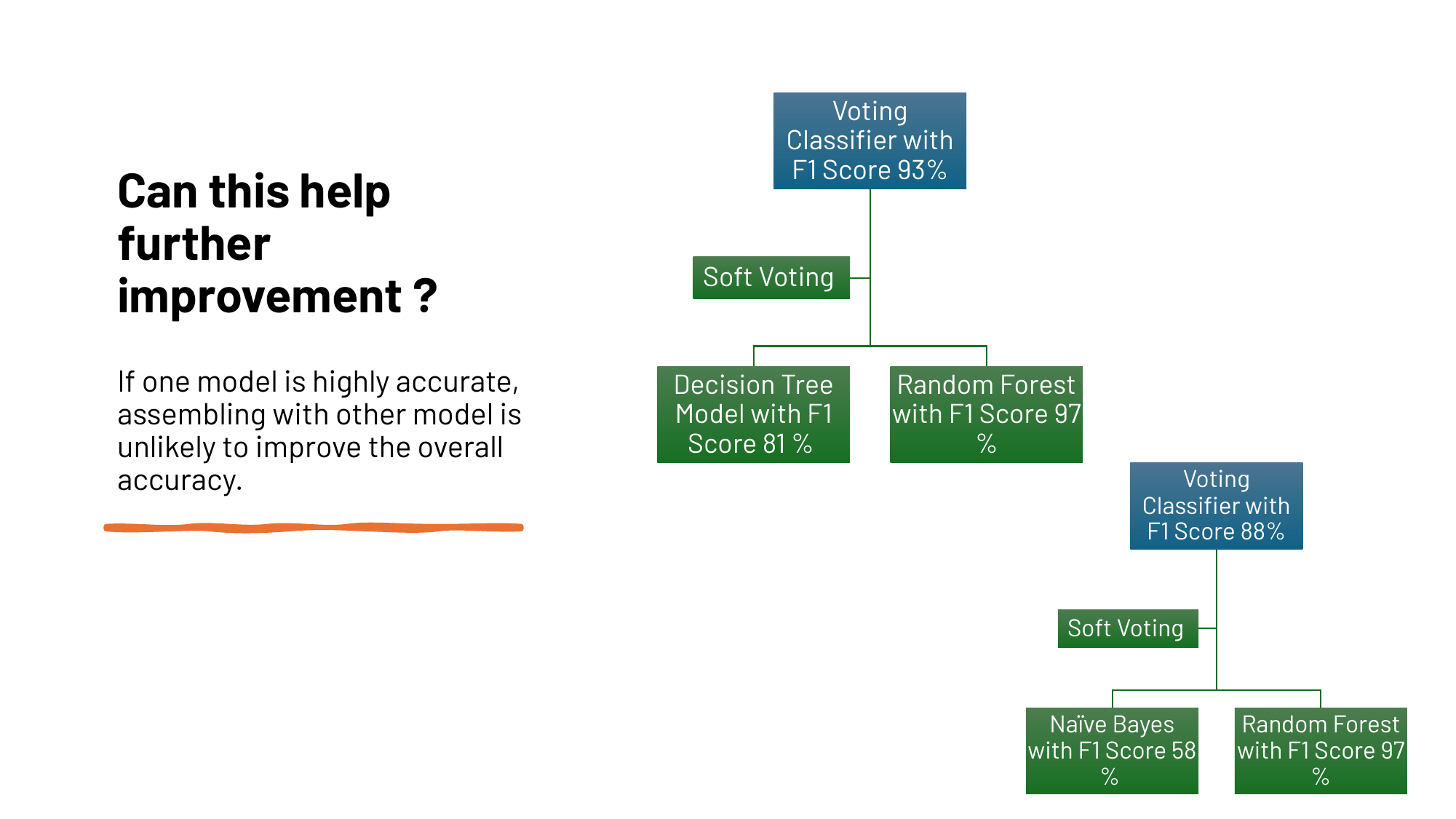

# Can this help further improvement ? If one model is highly accurate, assembling with other model is unlikely to improve the overall accuracy.
Voting Classifier with F1 Score 93%
Decision Tree Model with F1 Score 81 %
Random Forest with F1 Score 97 %
Soft Voting
Voting Classifier with F1 Score 88%
Naïve Bayes with F1 Score 58 %
Random Forest with F1 Score 97 %
Soft Voting